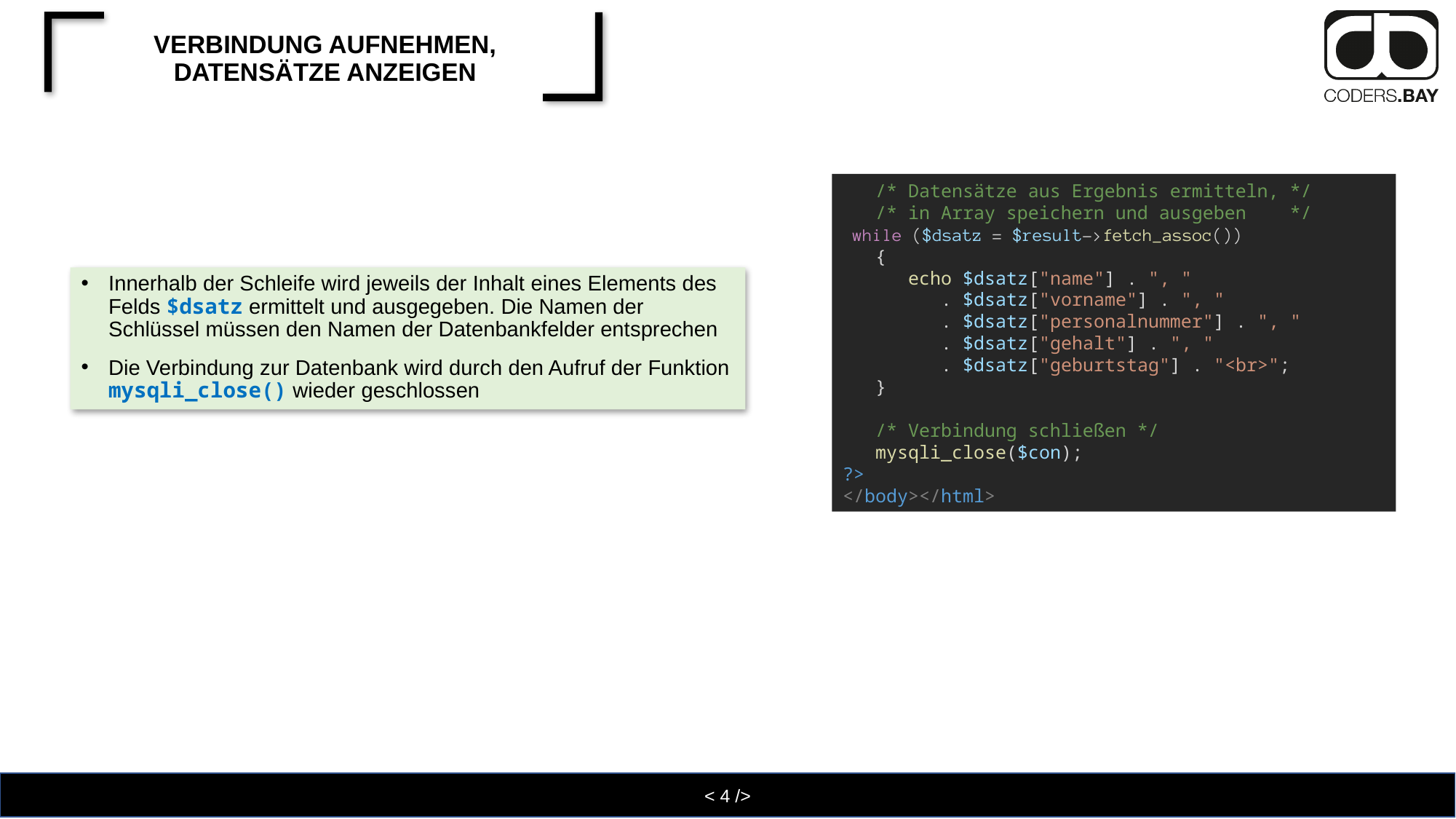

# Verbindung aufnehmen, Datensätze anzeigen
   /* Datensätze aus Ergebnis ermitteln, */
   /* in Array speichern und ausgeben    */
 while ($dsatz = $result->fetch_assoc())
   {
      echo $dsatz["name"] . ", "
         . $dsatz["vorname"] . ", "
         . $dsatz["personalnummer"] . ", "
         . $dsatz["gehalt"] . ", "
         . $dsatz["geburtstag"] . "<br>";
   }

   /* Verbindung schließen */
   mysqli_close($con);
?>
</body></html>
Innerhalb der Schleife wird jeweils der Inhalt eines Elements des Felds $dsatz ermittelt und ausgegeben. Die Namen der Schlüssel müssen den Namen der Datenbankfelder entsprechen
Die Verbindung zur Datenbank wird durch den Aufruf der Funktion mysqli_close() wieder geschlossen